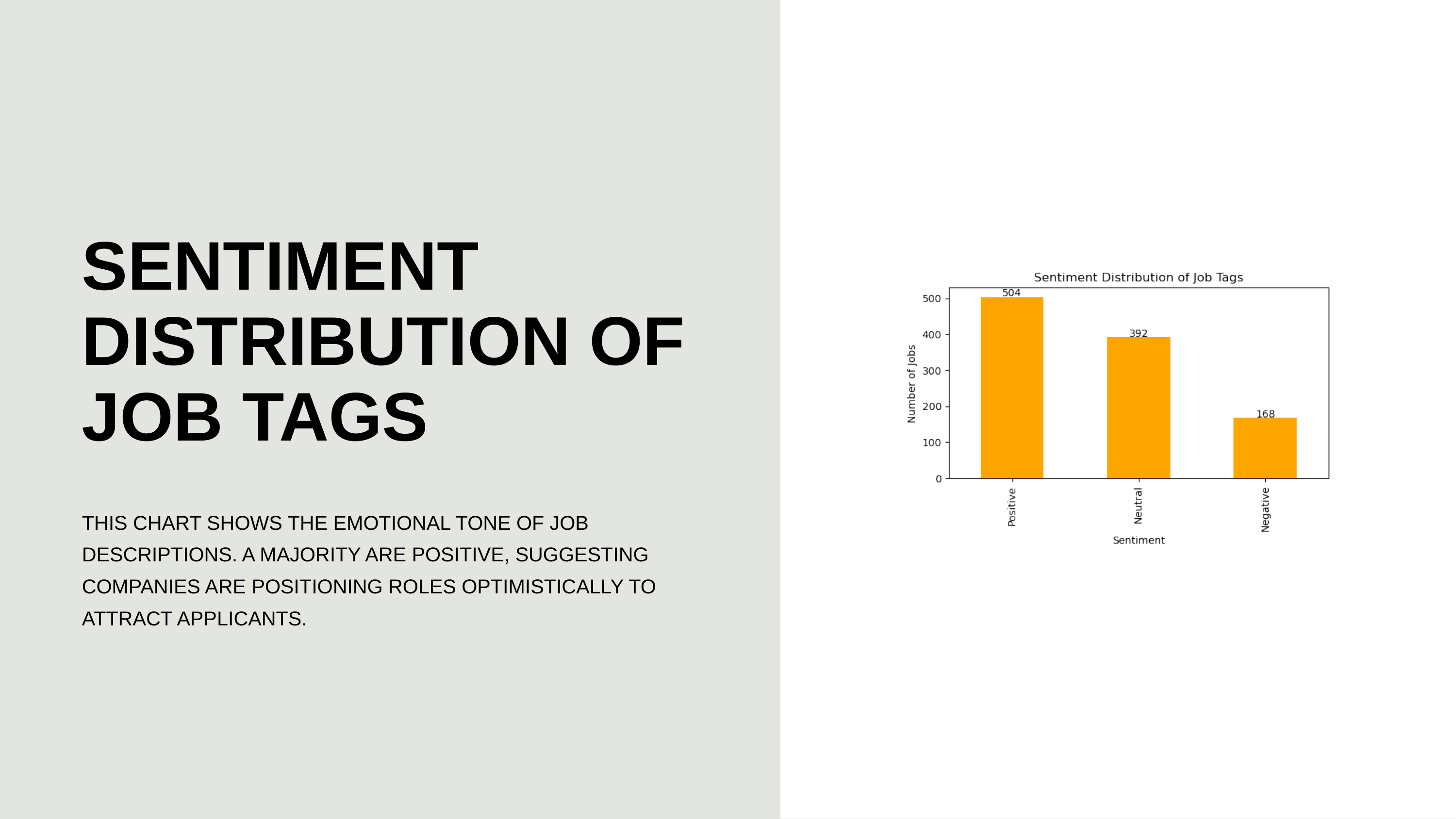

SENTIMENT DISTRIBUTION OF JOB TAGS

THIS CHART SHOWS THE EMOTIONAL TONE OF JOB DESCRIPTIONS. A MAJORITY ARE POSITIVE, SUGGESTING COMPANIES ARE POSITIONING ROLES OPTIMISTICALLY TO ATTRACT APPLICANTS.